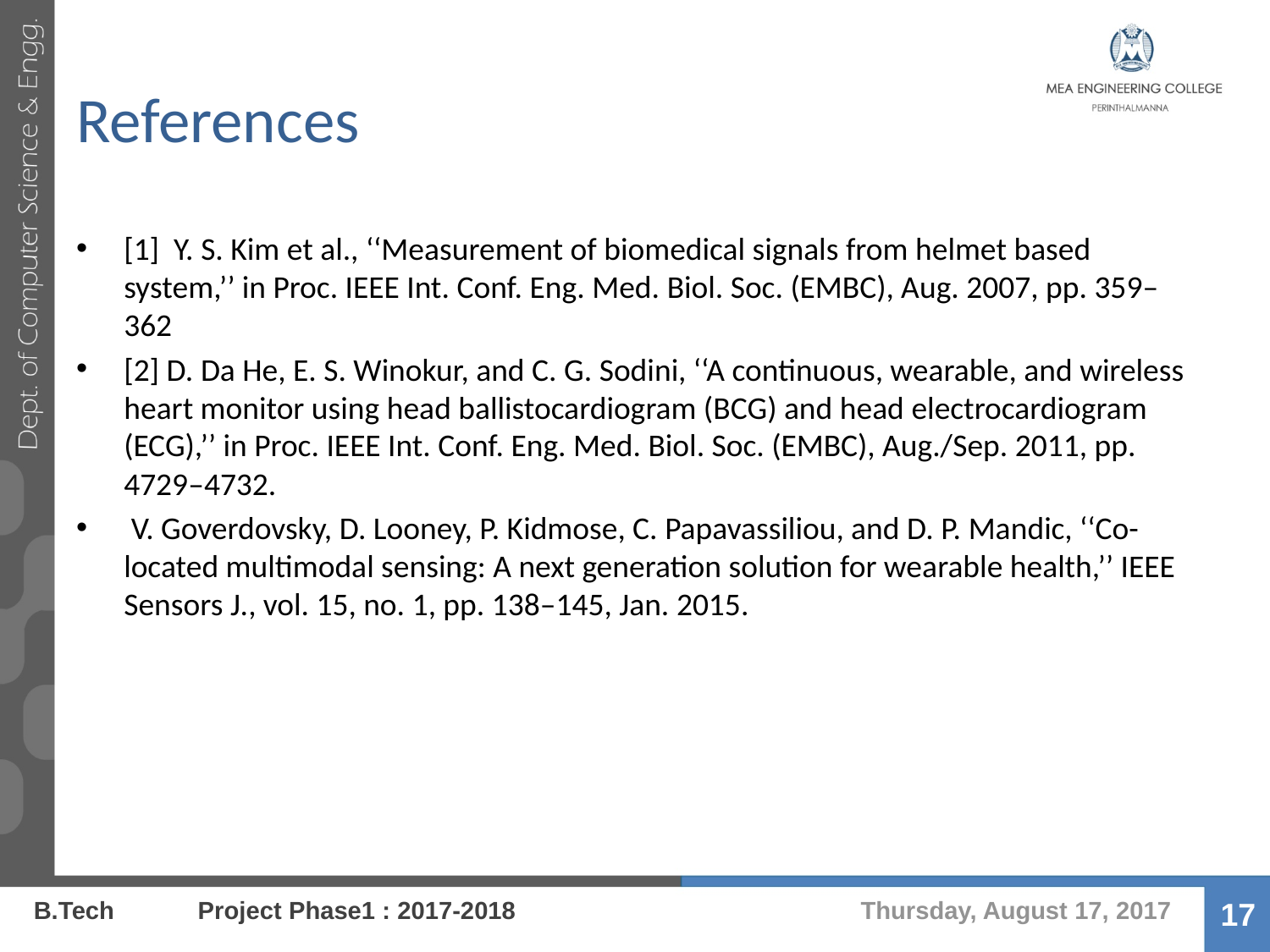

# References
[1]  Y. S. Kim et al., ‘‘Measurement of biomedical signals from helmet based system,’’ in Proc. IEEE Int. Conf. Eng. Med. Biol. Soc. (EMBC), Aug. 2007, pp. 359–362
[2] D. Da He, E. S. Winokur, and C. G. Sodini, ‘‘A continuous, wearable, and wireless heart monitor using head ballistocardiogram (BCG) and head electrocardiogram (ECG),’’ in Proc. IEEE Int. Conf. Eng. Med. Biol. Soc. (EMBC), Aug./Sep. 2011, pp. 4729–4732.
 V. Goverdovsky, D. Looney, P. Kidmose, C. Papavassiliou, and D. P. Mandic, ‘‘Co-located multimodal sensing: A next generation solution for wearable health,’’ IEEE Sensors J., vol. 15, no. 1, pp. 138–145, Jan. 2015.

Thursday, August 17, 2017
B.Tech            Project Phase1 : 2017-2018
17